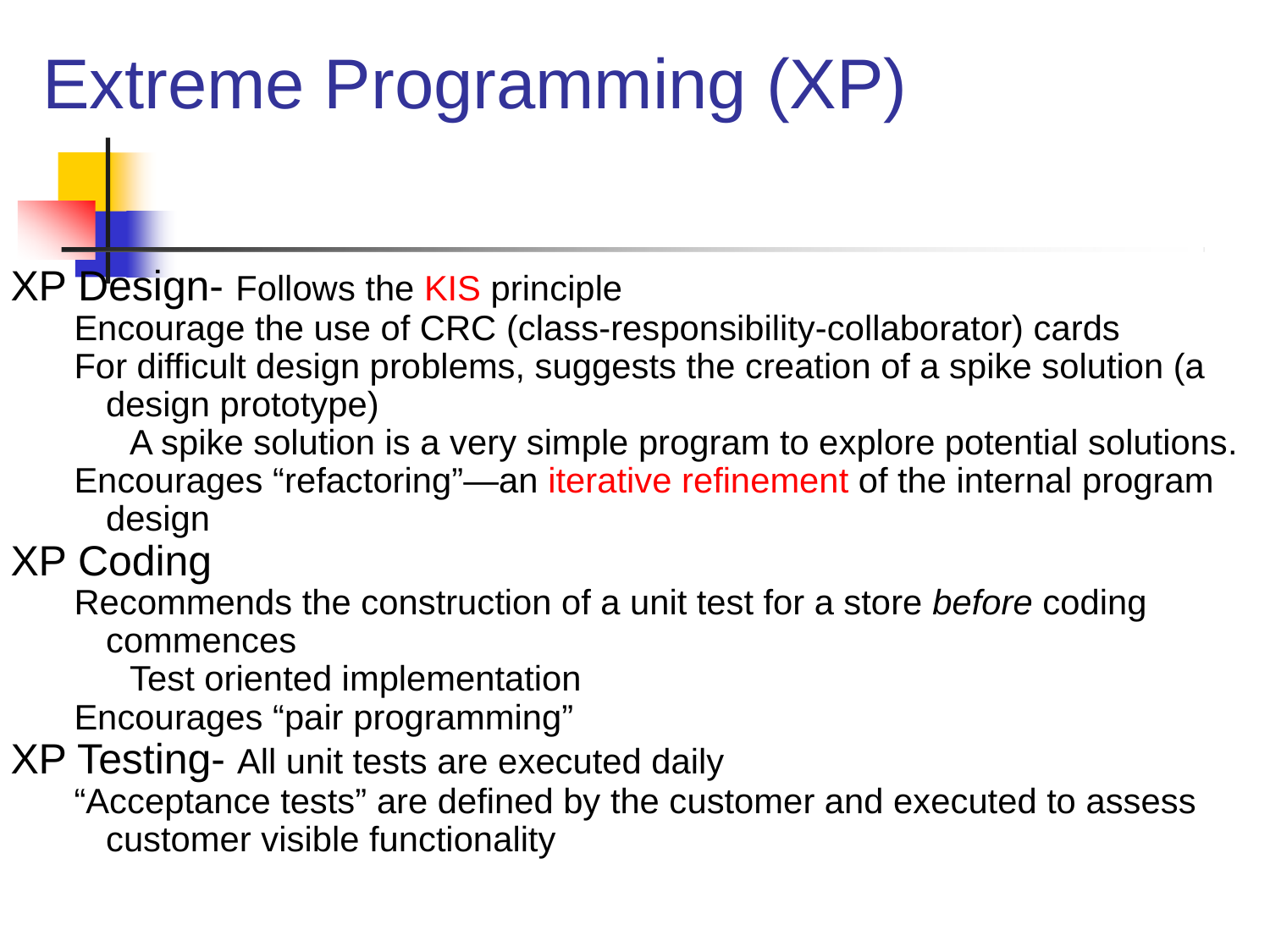

# Extreme Programming (XP)
XP Design- Follows the KIS principle
Encourage the use of CRC (class-responsibility-collaborator) cards
For difficult design problems, suggests the creation of a spike solution (a design prototype)
A spike solution is a very simple program to explore potential solutions.
Encourages “refactoring”—an iterative refinement of the internal program design
XP Coding
Recommends the construction of a unit test for a store before coding commences
Test oriented implementation
Encourages “pair programming”
XP Testing- All unit tests are executed daily
“Acceptance tests” are defined by the customer and executed to assess customer visible functionality